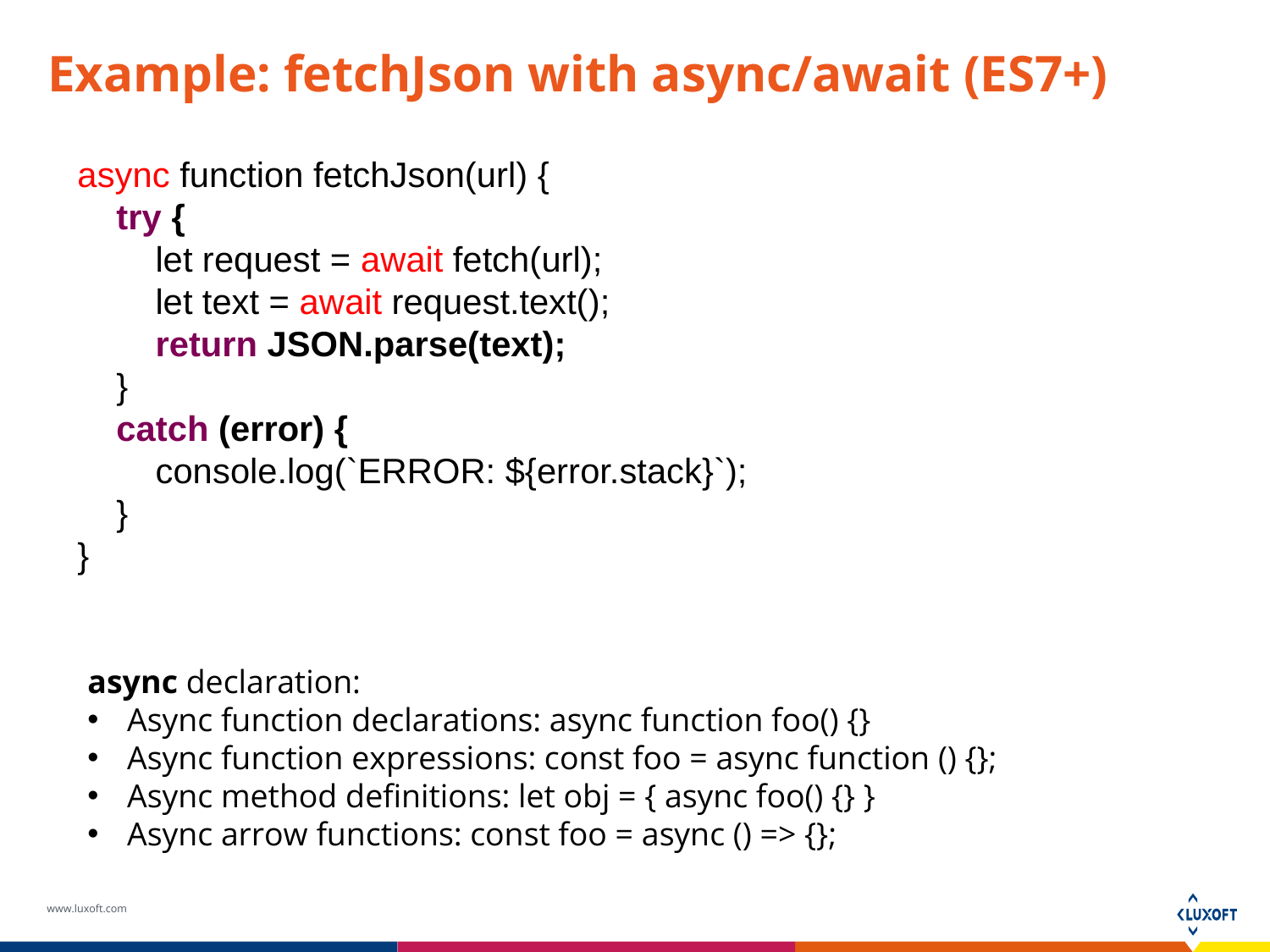

Example: fetchJson with async/await (ES7+)
async function fetchJson(url) {
    try {
        let request = await fetch(url);
        let text = await request.text();
        return JSON.parse(text);
    }
    catch (error) {
        console.log(`ERROR: ${error.stack}`);
    }
}
async declaration:
Async function declarations: async function foo() {}
Async function expressions: const foo = async function () {};
Async method definitions: let obj = { async foo() {} }
Async arrow functions: const foo = async () => {};